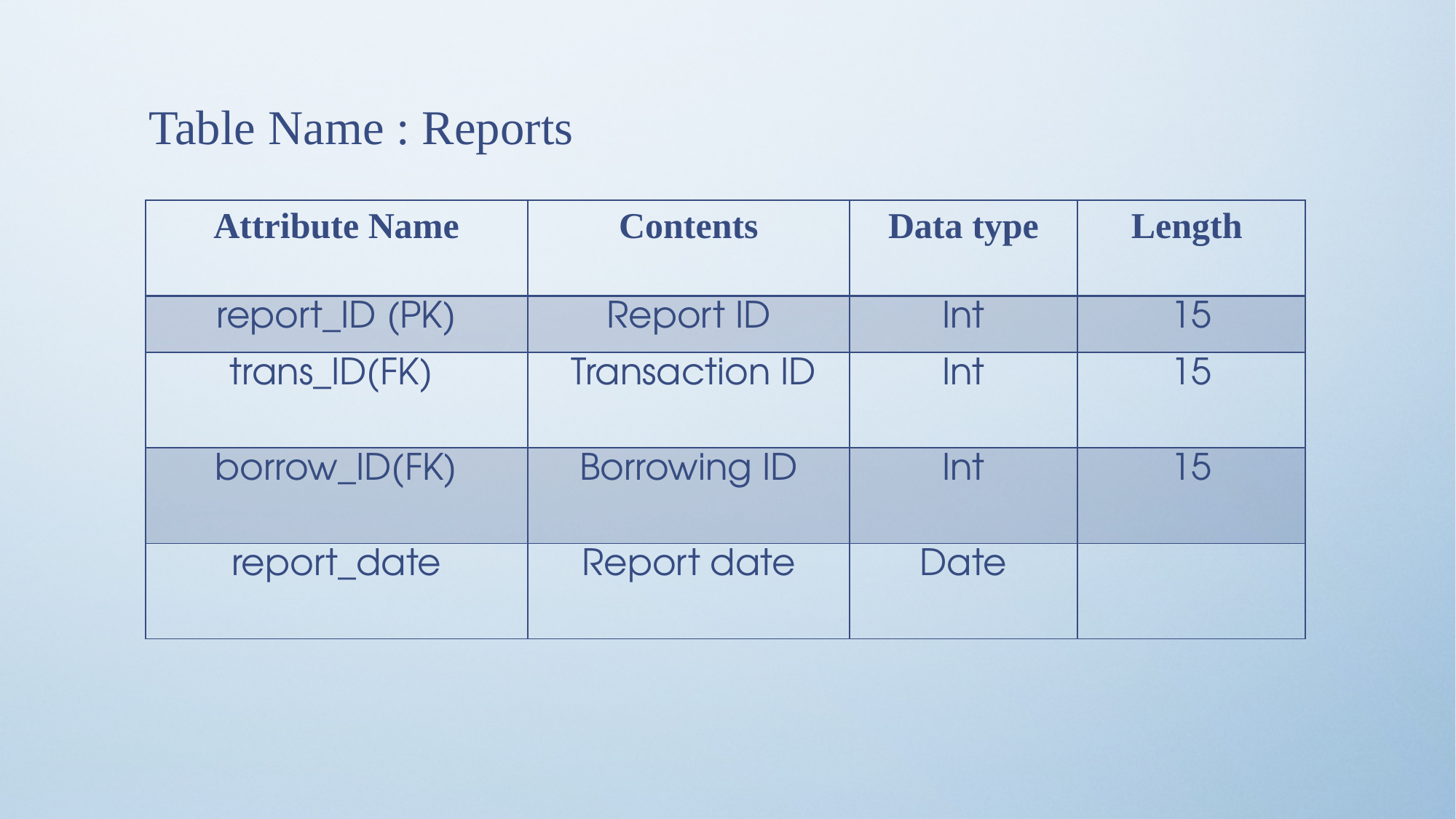

Table Name : Reports
| Attribute Name | Contents | Data type | Length |
| --- | --- | --- | --- |
| report\_ID (PK) | Report ID | Int | 15 |
| trans\_ID(FK) | Transaction ID | Int | 15 |
| borrow\_ID(FK) | Borrowing ID | Int | 15 |
| report\_date | Report date | Date |  |